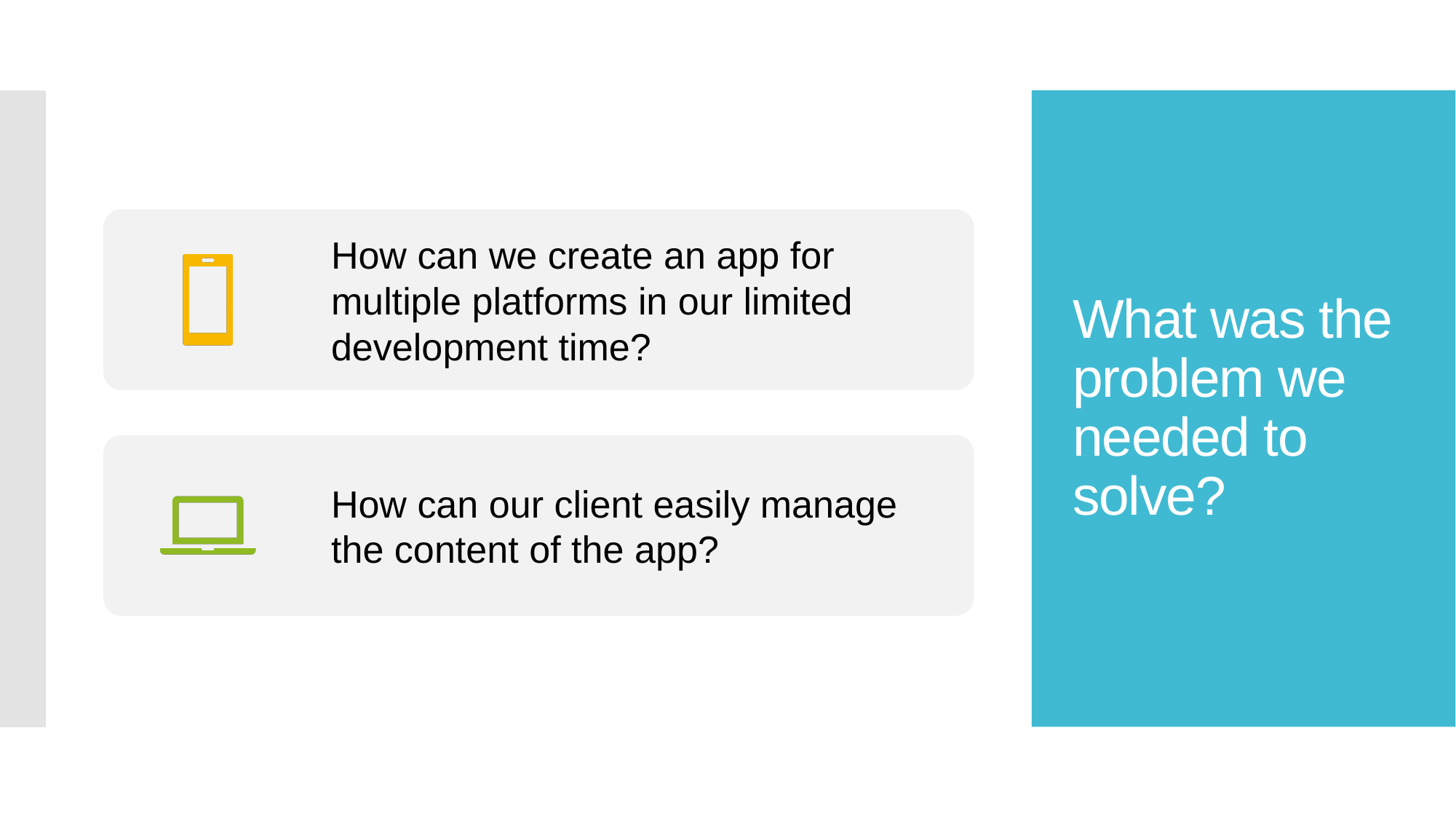

How can we create an app for multiple platforms in our limited development time?
How can our client easily manage the content of the app?
# What was the problem we needed to solve?